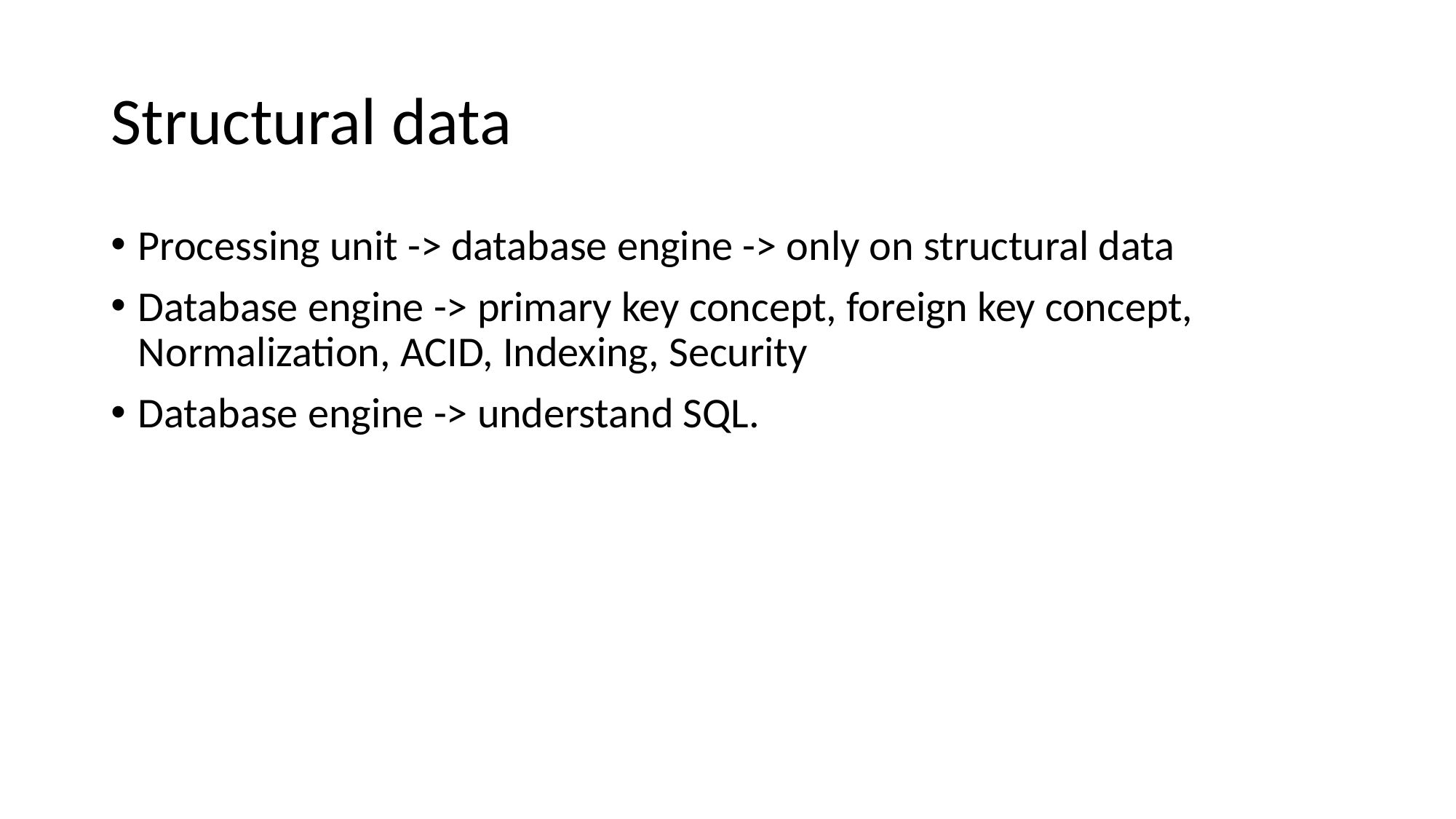

# Structural data
Processing unit -> database engine -> only on structural data
Database engine -> primary key concept, foreign key concept, Normalization, ACID, Indexing, Security
Database engine -> understand SQL.